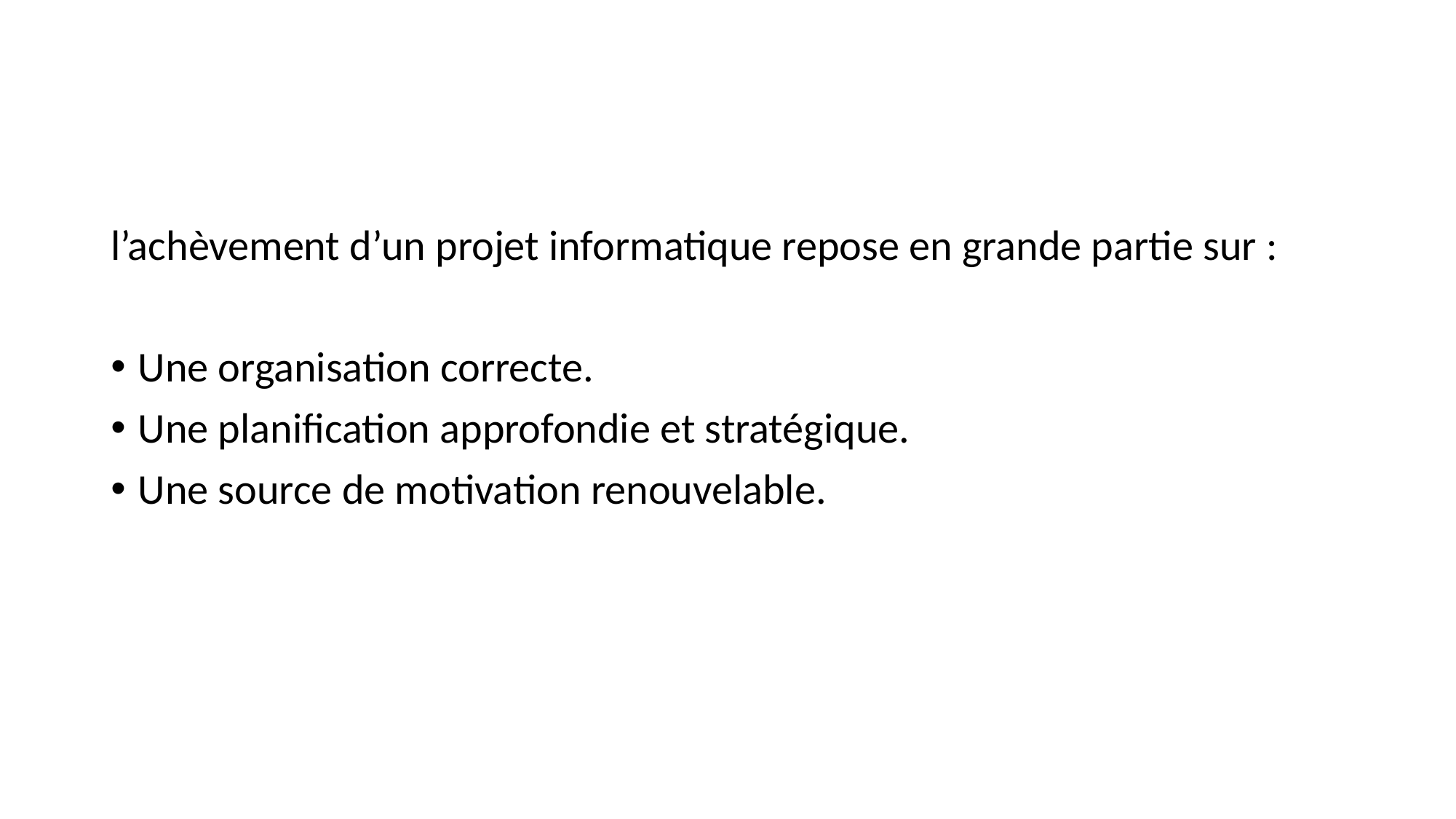

l’achèvement d’un projet informatique repose en grande partie sur :

Une organisation correcte.
Une planification approfondie et stratégique.
Une source de motivation renouvelable.